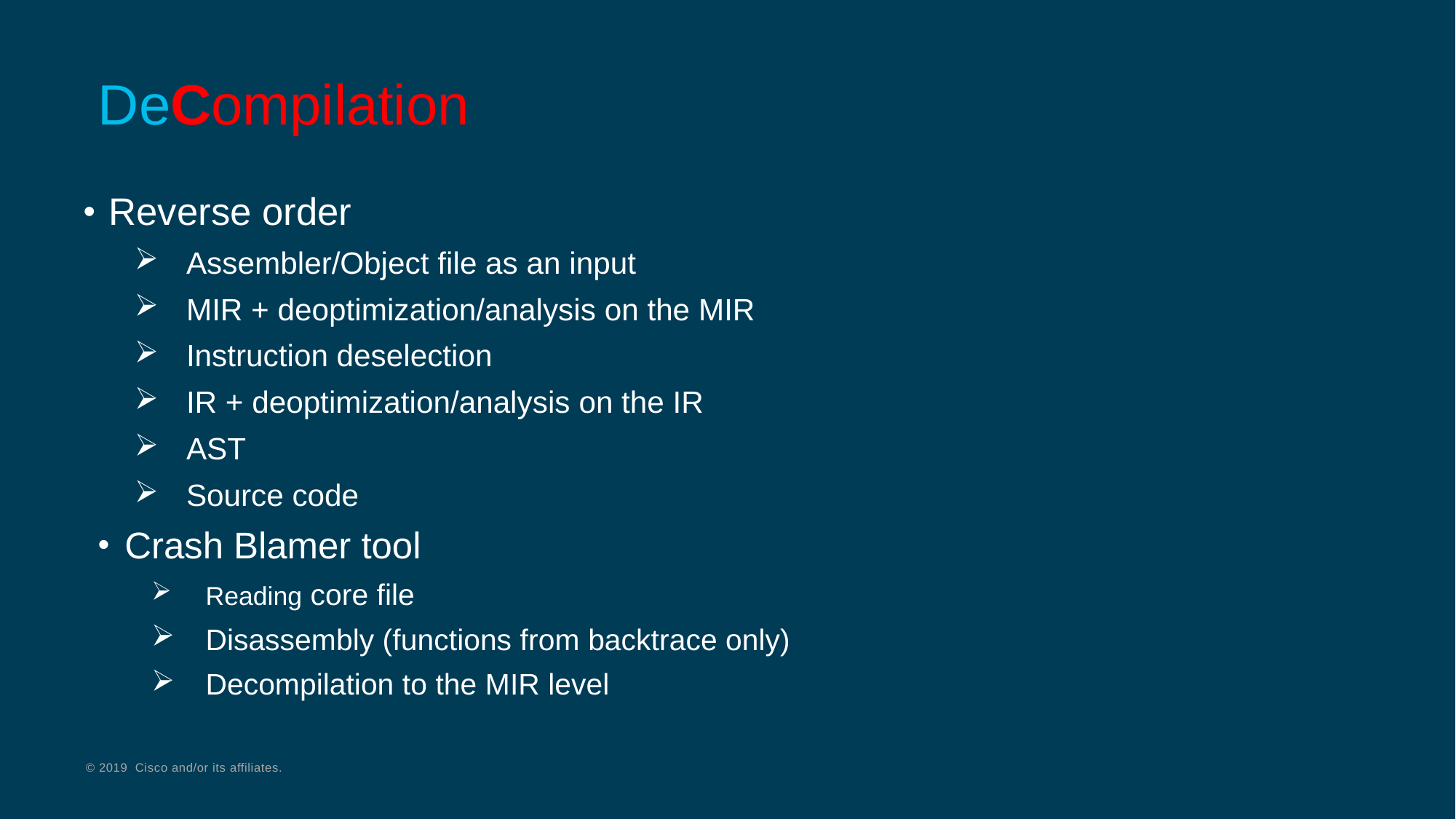

# DeCompilation
Reverse order
Assembler/Object file as an input
MIR + deoptimization/analysis on the MIR
Instruction deselection
IR + deoptimization/analysis on the IR
AST
Source code

Crash Blamer tool
Reading core file
Disassembly (functions from backtrace only)
Decompilation to the MIR level